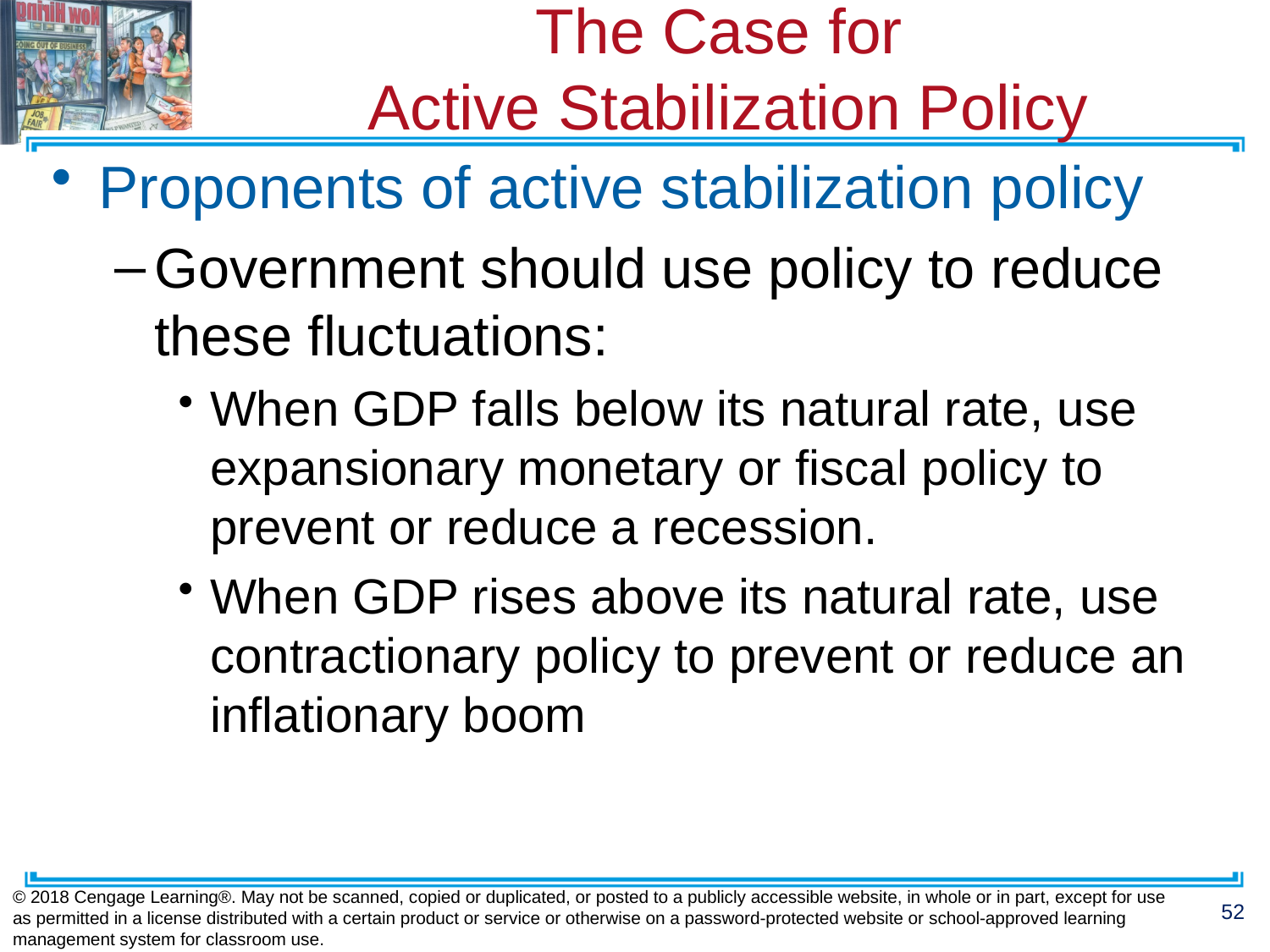

# The Case for Active Stabilization Policy
Proponents of active stabilization policy
Government should use policy to reduce these fluctuations:
When GDP falls below its natural rate, use expansionary monetary or fiscal policy to prevent or reduce a recession.
When GDP rises above its natural rate, use contractionary policy to prevent or reduce an inflationary boom
© 2018 Cengage Learning®. May not be scanned, copied or duplicated, or posted to a publicly accessible website, in whole or in part, except for use as permitted in a license distributed with a certain product or service or otherwise on a password-protected website or school-approved learning management system for classroom use.
52